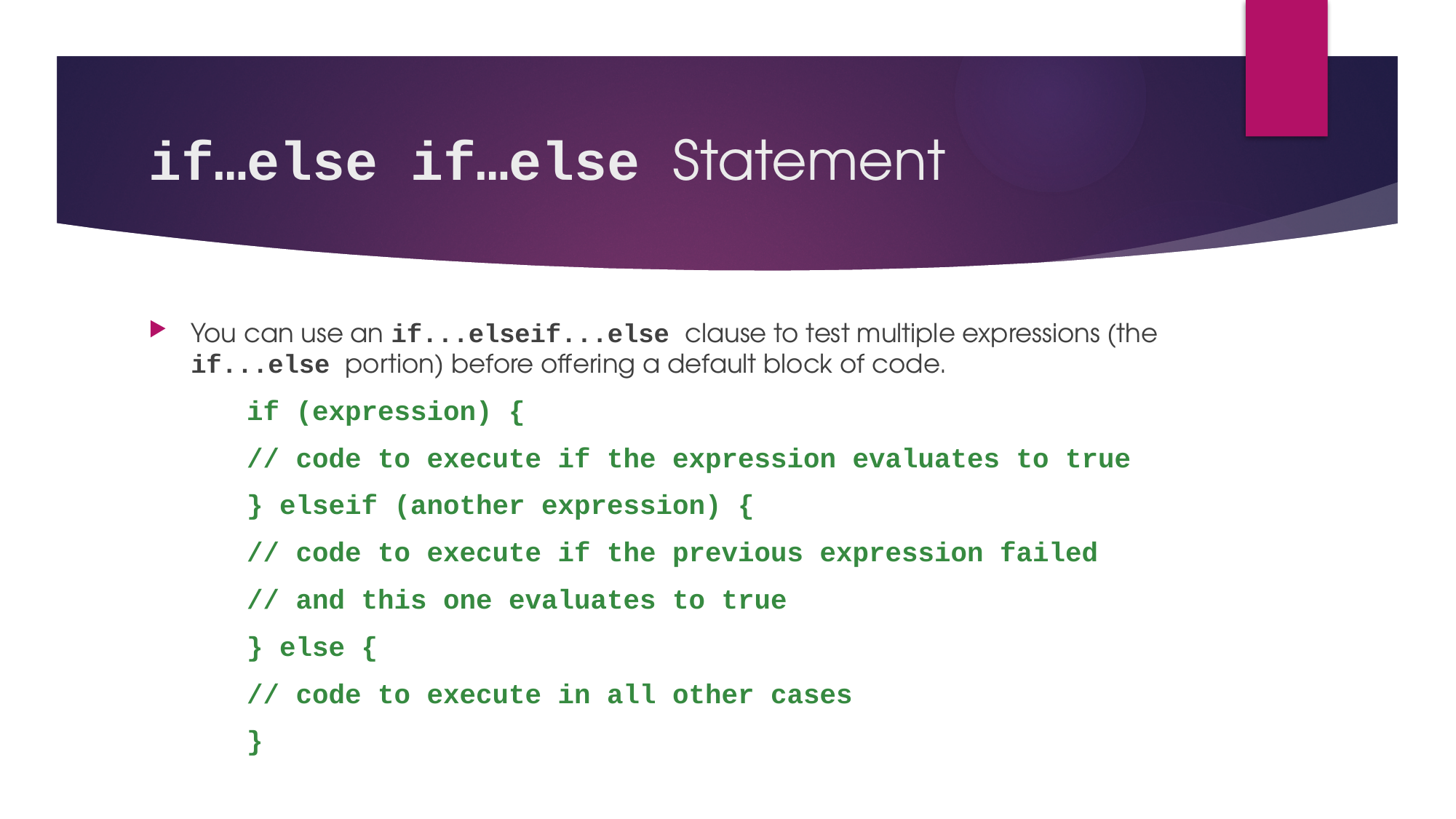

# if…else if…else Statement
You can use an if...elseif...else clause to test multiple expressions (the if...else portion) before offering a default block of code.
if (expression) {
// code to execute if the expression evaluates to true
} elseif (another expression) {
// code to execute if the previous expression failed
// and this one evaluates to true
} else {
// code to execute in all other cases
}